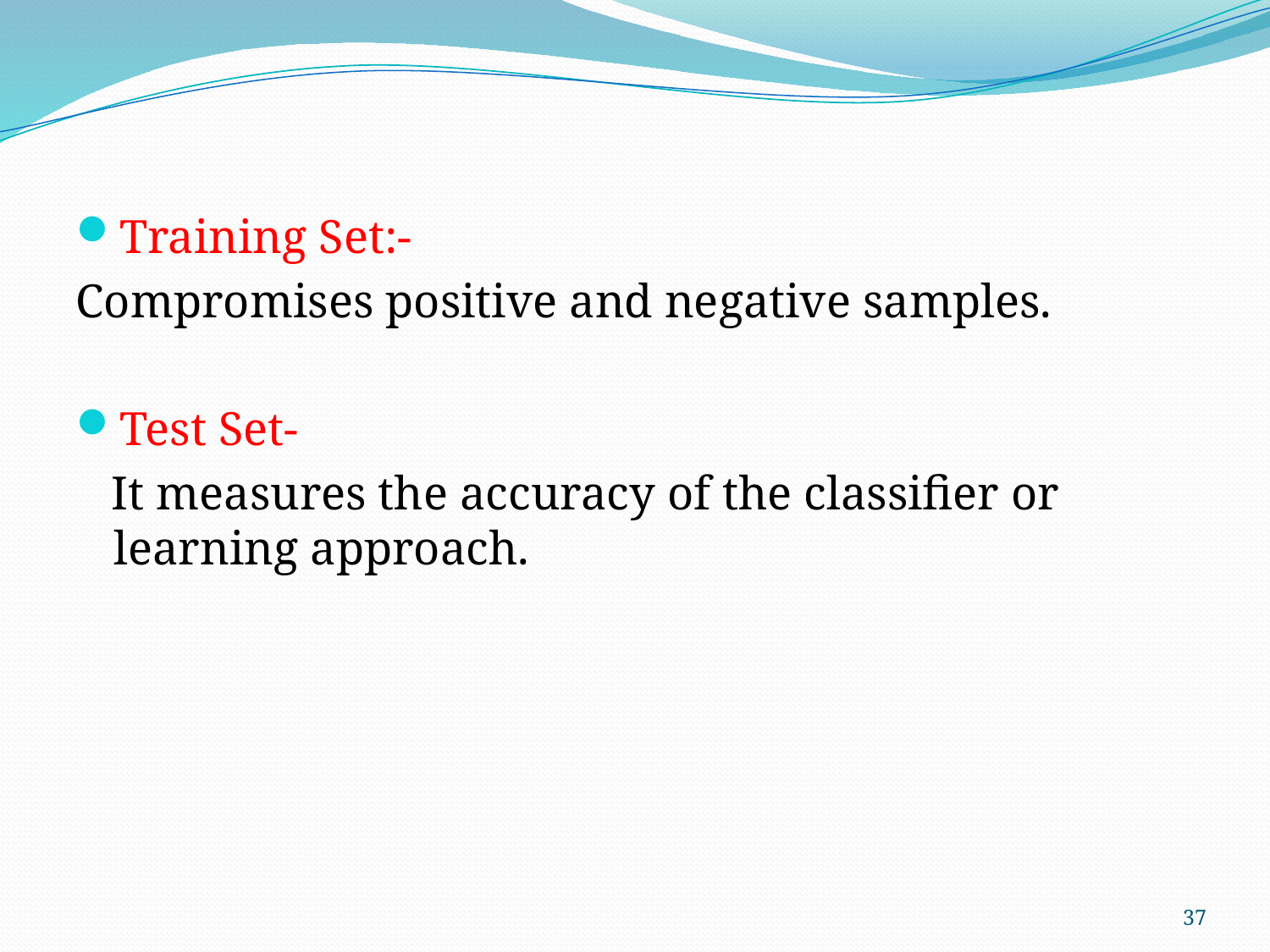

#
Training Set:-
Compromises positive and negative samples.

Test Set-
   It measures the accuracy of the classifier or learning approach.

37